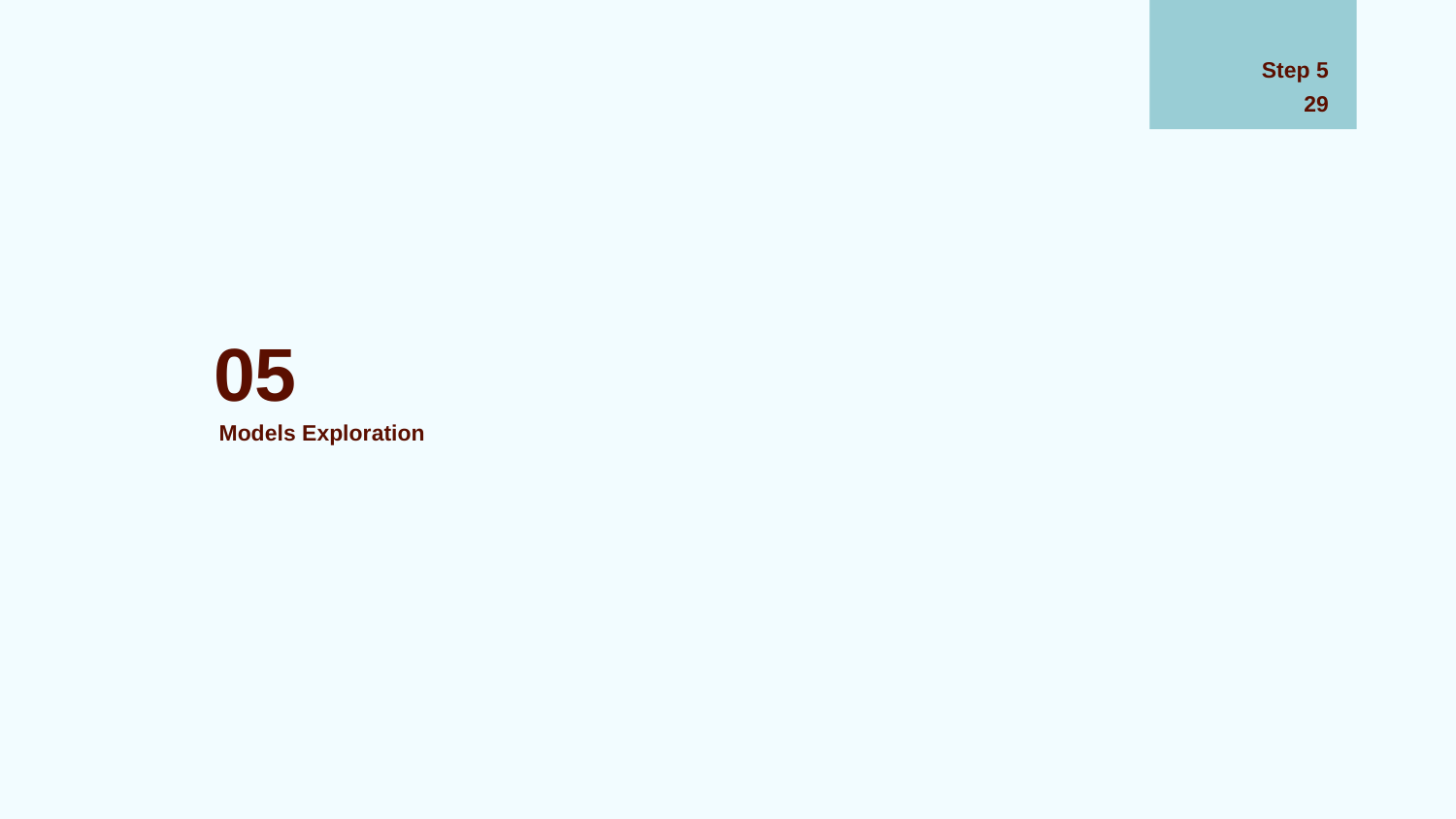

# Step 5
29
05
Models Exploration